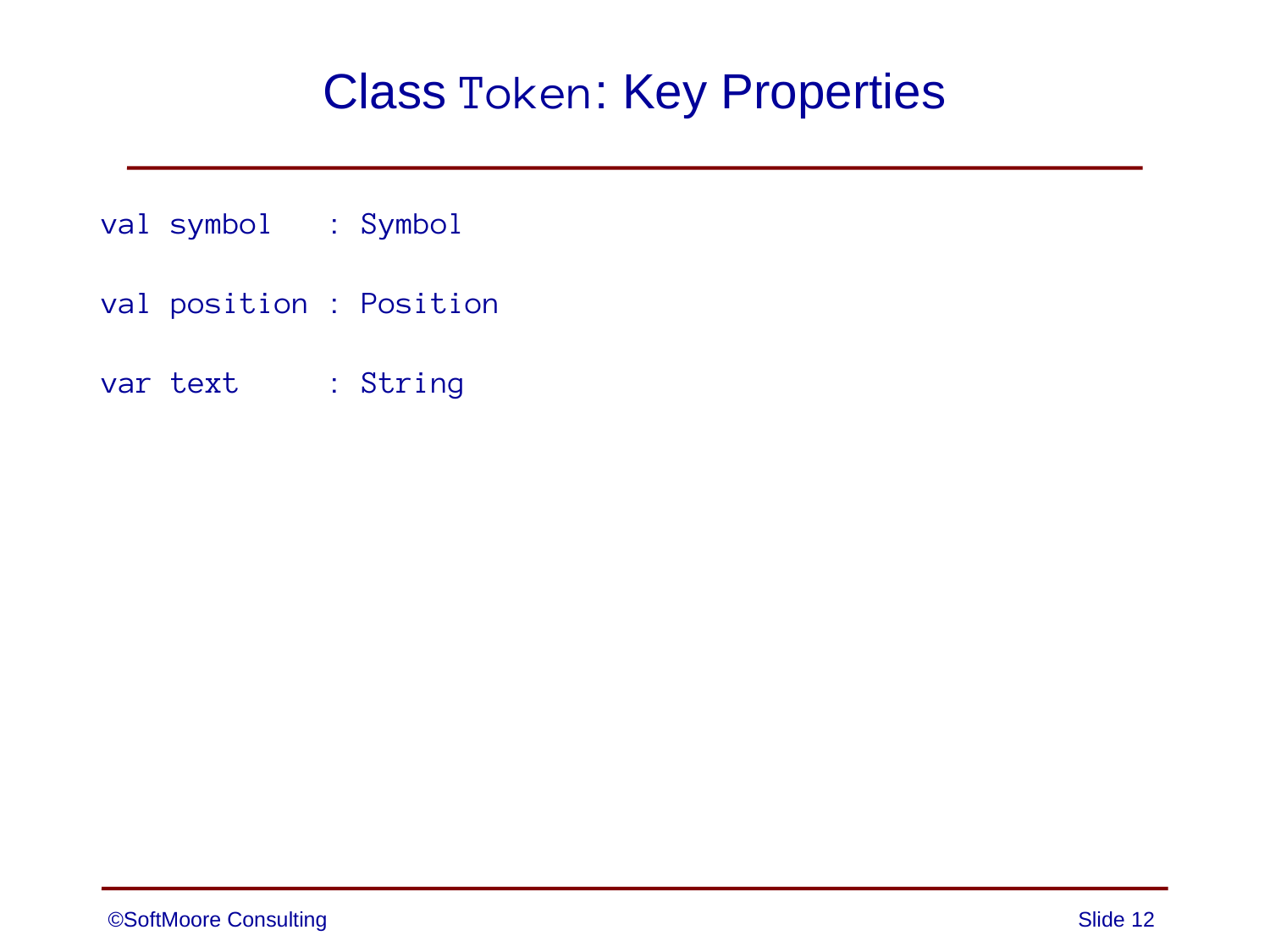

# Class Token: Key Properties
val symbol   : Symbol

val position : Position

var text     : String
©SoftMoore Consulting
Slide 12